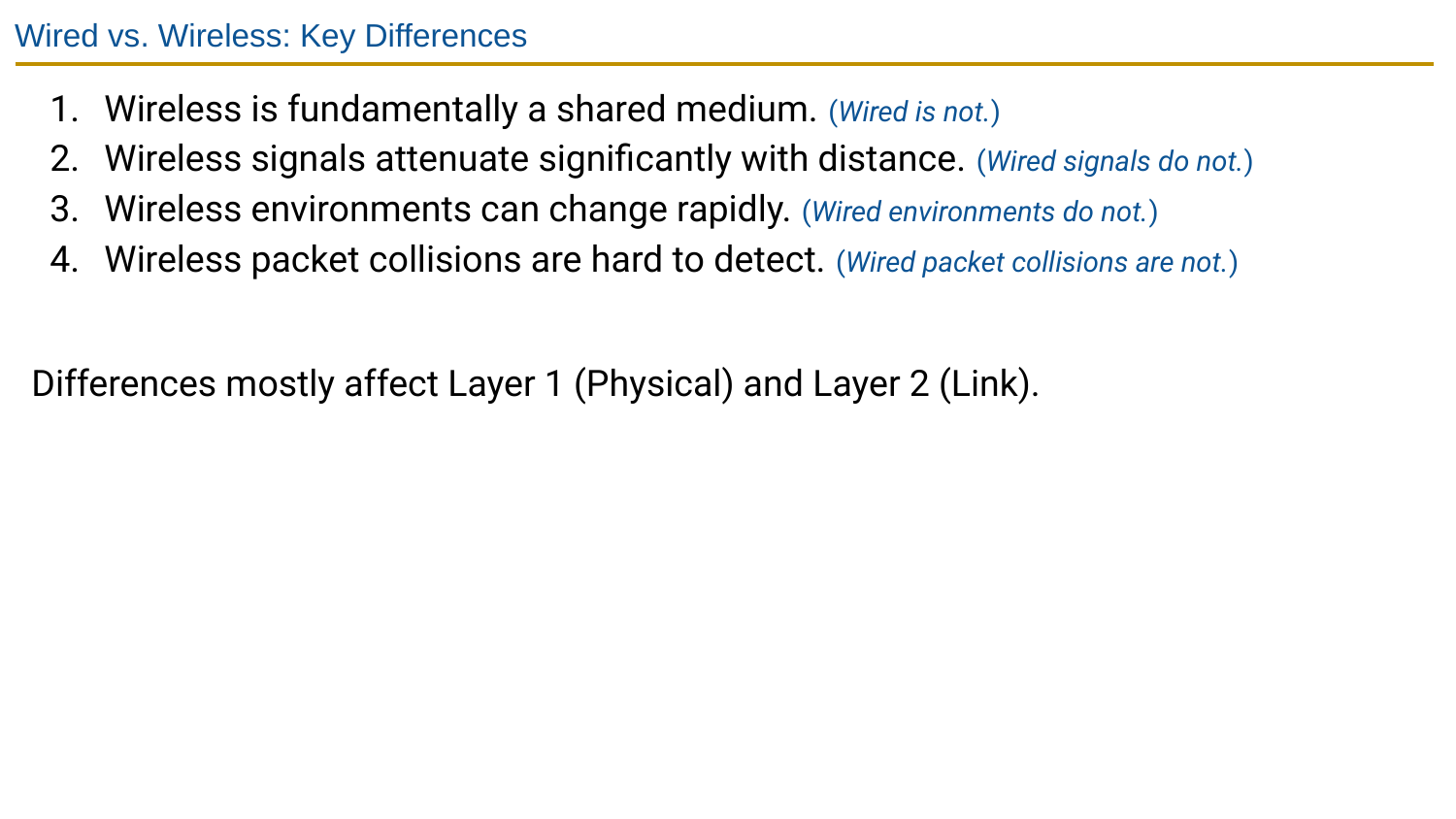

# Wired vs. Wireless: Key Differences
Wireless is fundamentally a shared medium. (Wired is not.)
Wireless signals attenuate significantly with distance. (Wired signals do not.)
Wireless environments can change rapidly. (Wired environments do not.)
Wireless packet collisions are hard to detect. (Wired packet collisions are not.)

Differences mostly affect Layer 1 (Physical) and Layer 2 (Link).